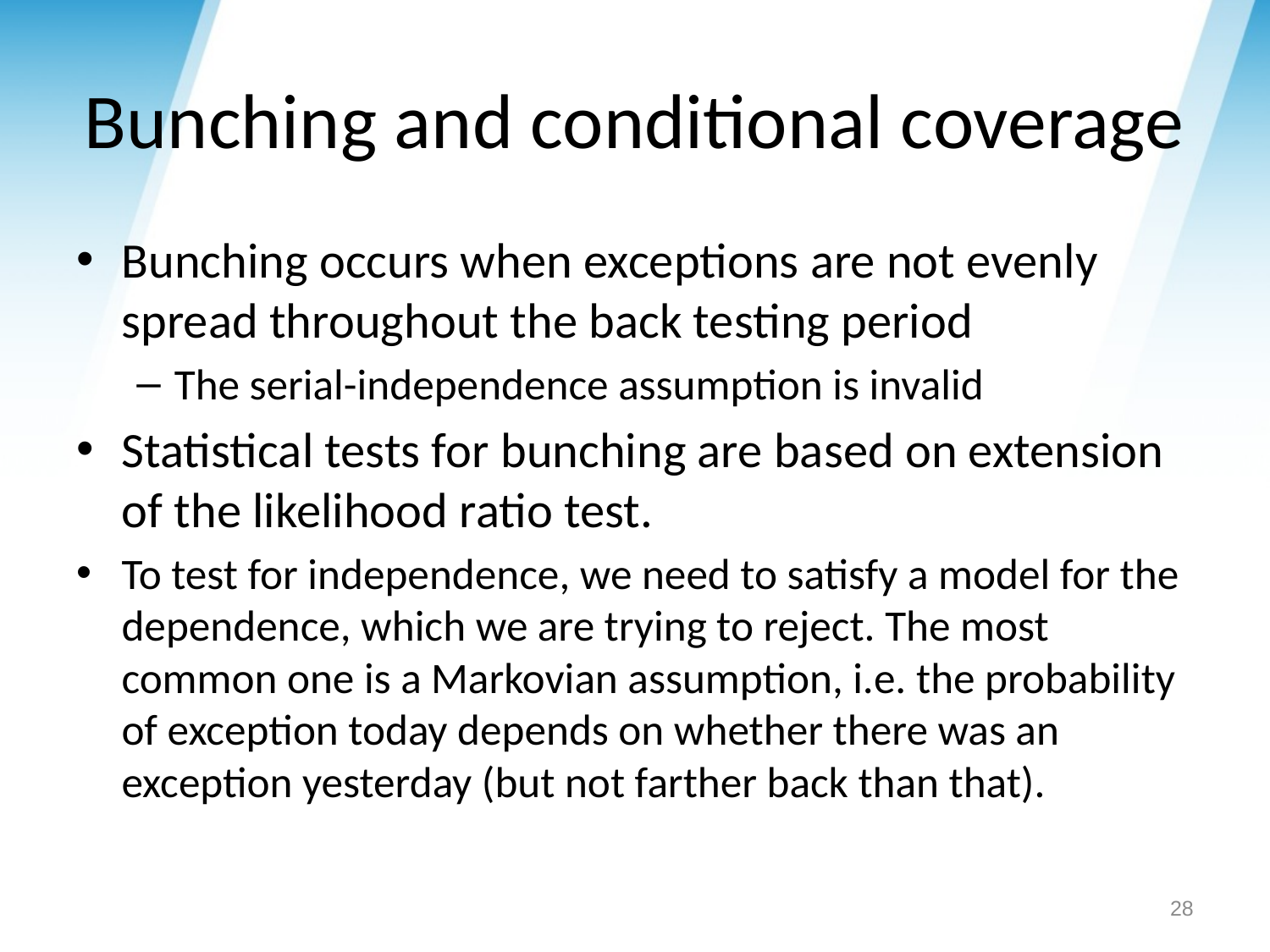

# Bunching and conditional coverage
Bunching occurs when exceptions are not evenly spread throughout the back testing period
The serial-independence assumption is invalid
Statistical tests for bunching are based on extension of the likelihood ratio test.
To test for independence, we need to satisfy a model for the dependence, which we are trying to reject. The most common one is a Markovian assumption, i.e. the probability of exception today depends on whether there was an exception yesterday (but not farther back than that).
28